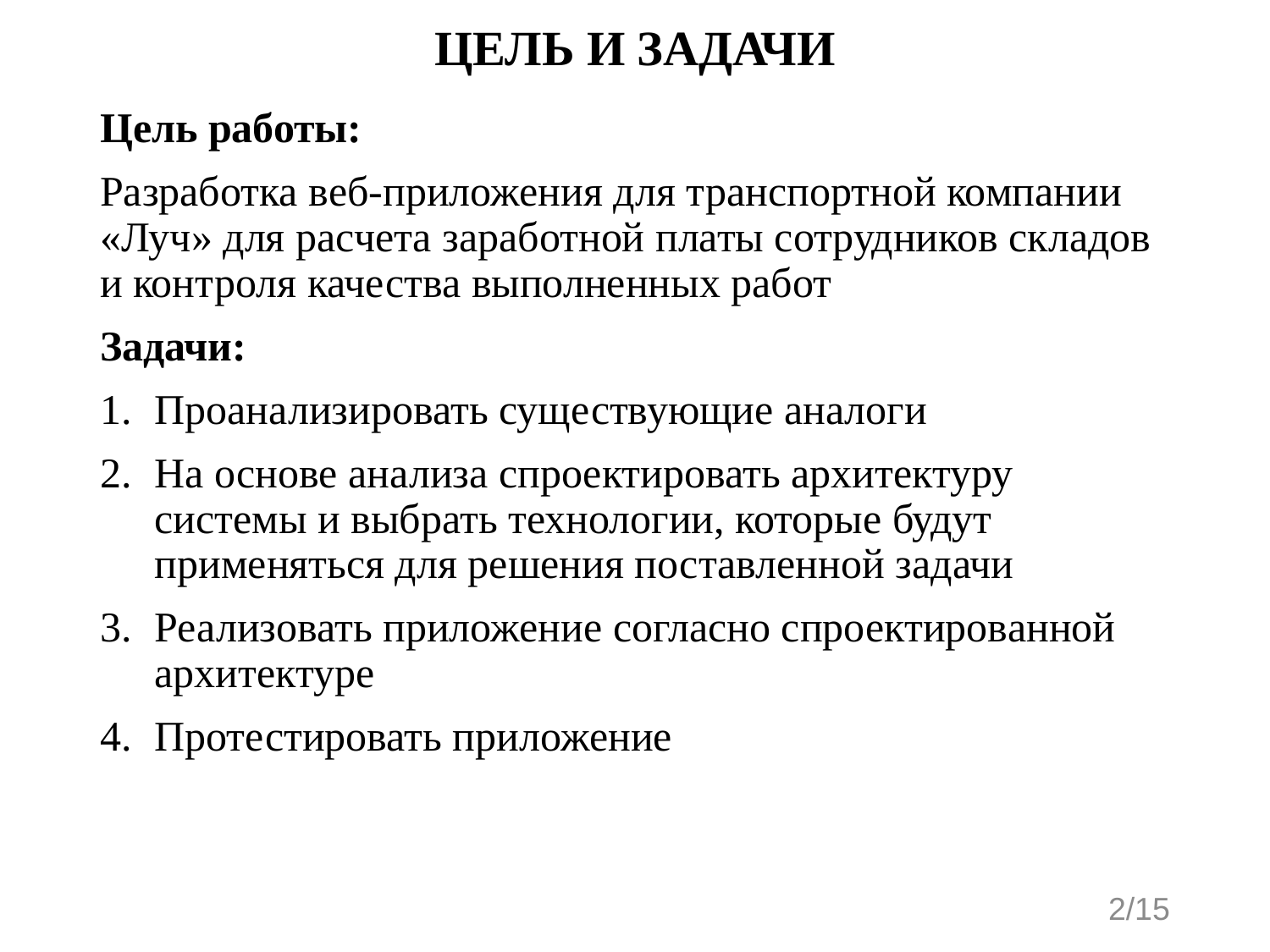

# ЦЕЛЬ И ЗАДАЧИ
Цель работы:
Разработка веб-приложения для транспортной компании «Луч» для расчета заработной платы сотрудников складов и контроля качества выполненных работ
Задачи:
Проанализировать существующие аналоги
На основе анализа спроектировать архитектуру системы и выбрать технологии, которые будут применяться для решения поставленной задачи
Реализовать приложение согласно спроектированной архитектуре
Протестировать приложение
2/15